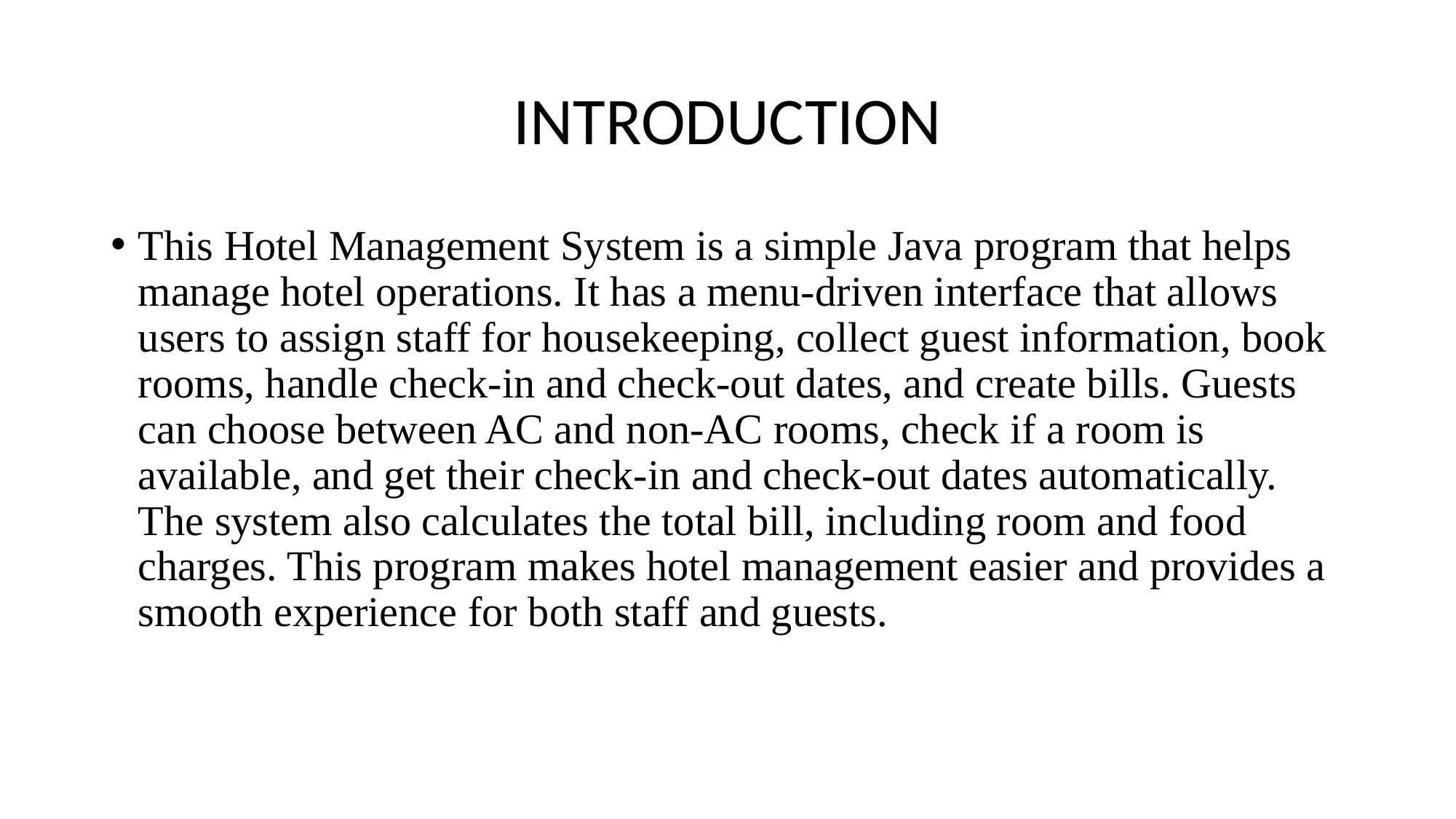

# INTRODUCTION
This Hotel Management System is a simple Java program that helps manage hotel operations. It has a menu-driven interface that allows users to assign staff for housekeeping, collect guest information, book rooms, handle check-in and check-out dates, and create bills. Guests can choose between AC and non-AC rooms, check if a room is available, and get their check-in and check-out dates automatically. The system also calculates the total bill, including room and food charges. This program makes hotel management easier and provides a smooth experience for both staff and guests.